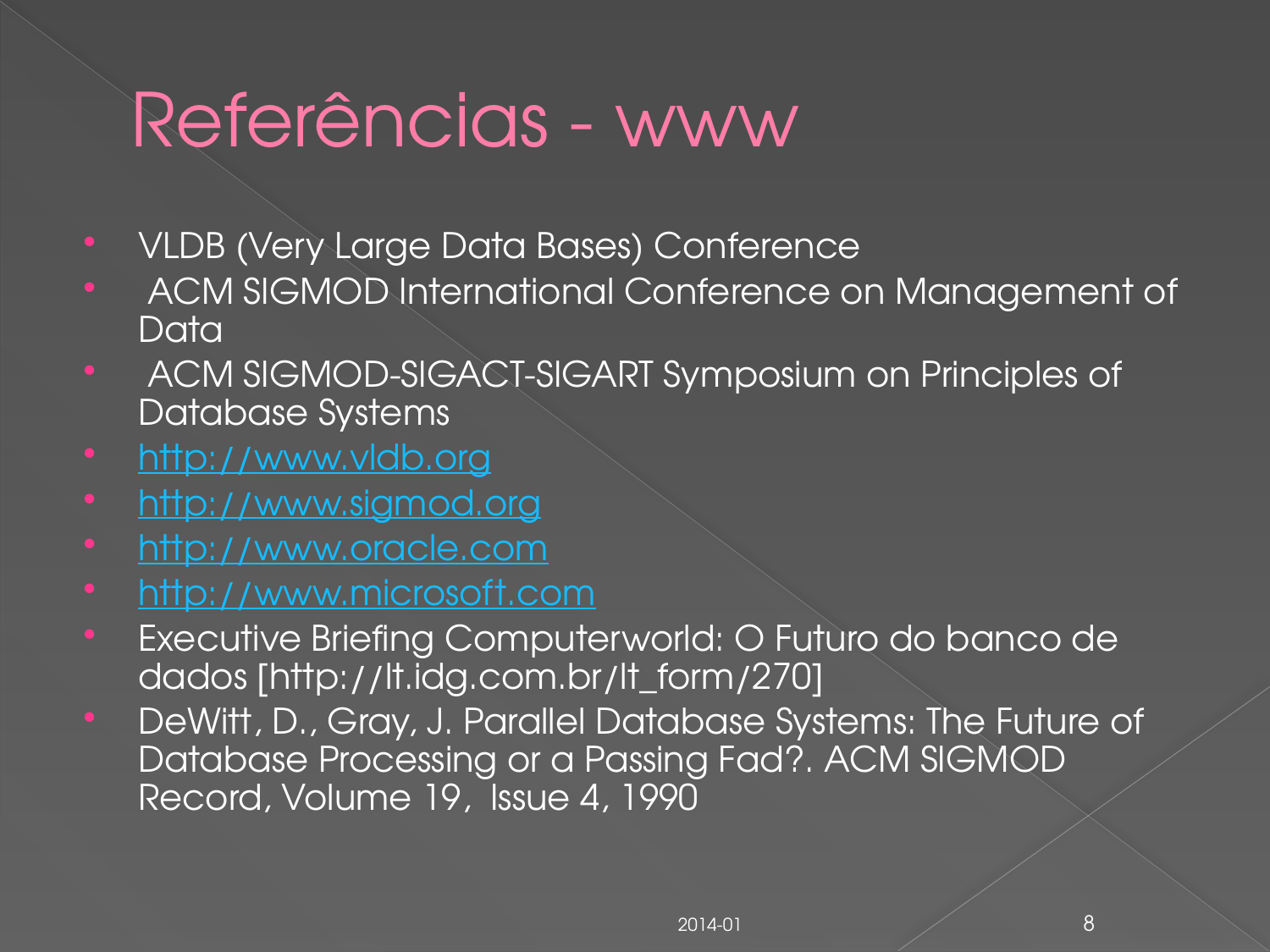

# Referências - www
VLDB (Very Large Data Bases) Conference
 ACM SIGMOD International Conference on Management of Data
 ACM SIGMOD-SIGACT-SIGART Symposium on Principles of Database Systems
http://www.vldb.org
http://www.sigmod.org
http://www.oracle.com
http://www.microsoft.com
Executive Briefing Computerworld: O Futuro do banco de dados [http://lt.idg.com.br/lt_form/270]
DeWitt, D., Gray, J. Parallel Database Systems: The Future of Database Processing or a Passing Fad?. ACM SIGMOD Record, Volume 19,  Issue 4, 1990
2014-01
8